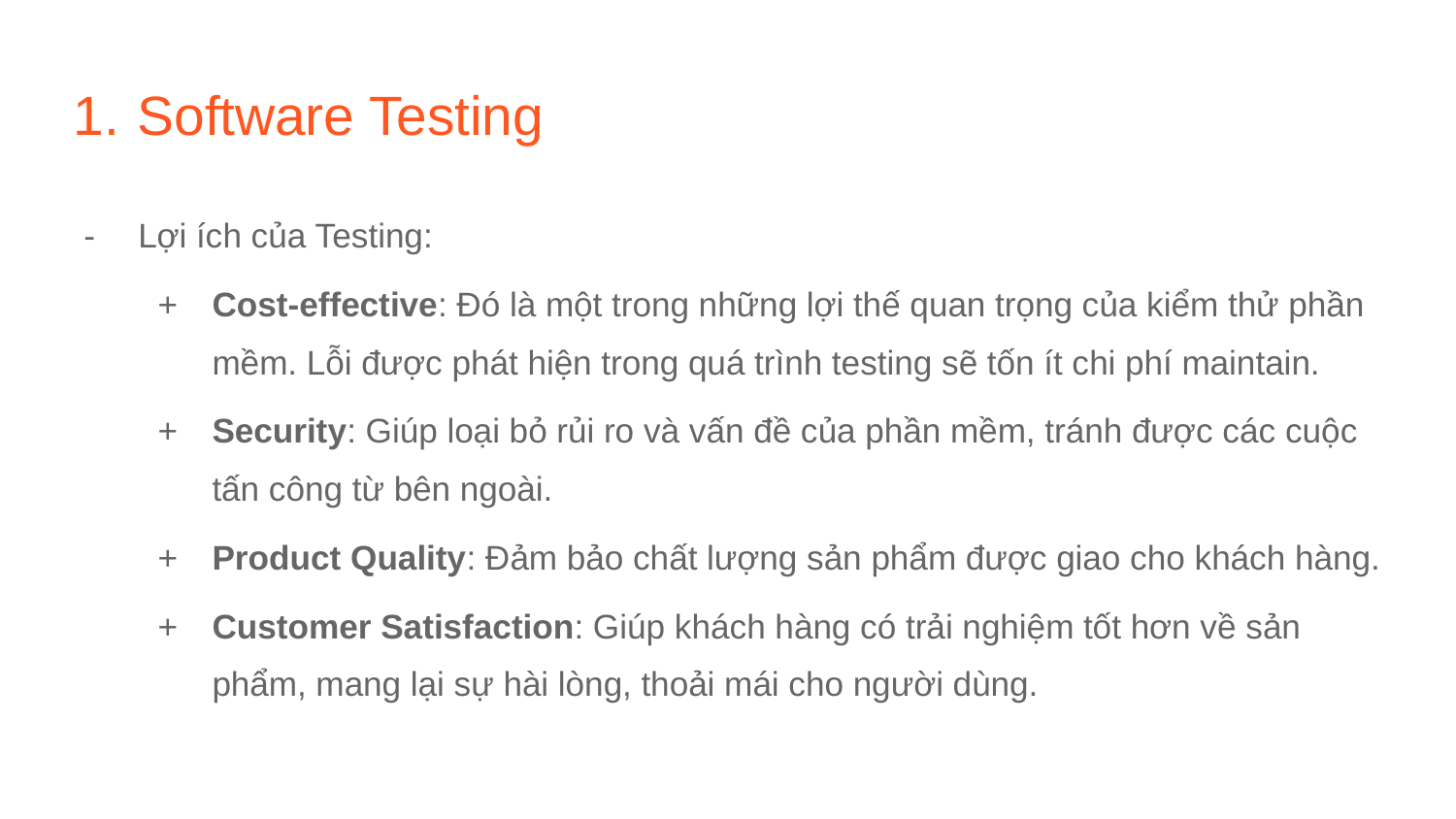

# Software Testing
Lợi ích của Testing:
Cost-effective: Đó là một trong những lợi thế quan trọng của kiểm thử phần mềm. Lỗi được phát hiện trong quá trình testing sẽ tốn ít chi phí maintain.
Security: Giúp loại bỏ rủi ro và vấn đề của phần mềm, tránh được các cuộc tấn công từ bên ngoài.
Product Quality: Đảm bảo chất lượng sản phẩm được giao cho khách hàng.
Customer Satisfaction: Giúp khách hàng có trải nghiệm tốt hơn về sản phẩm, mang lại sự hài lòng, thoải mái cho người dùng.